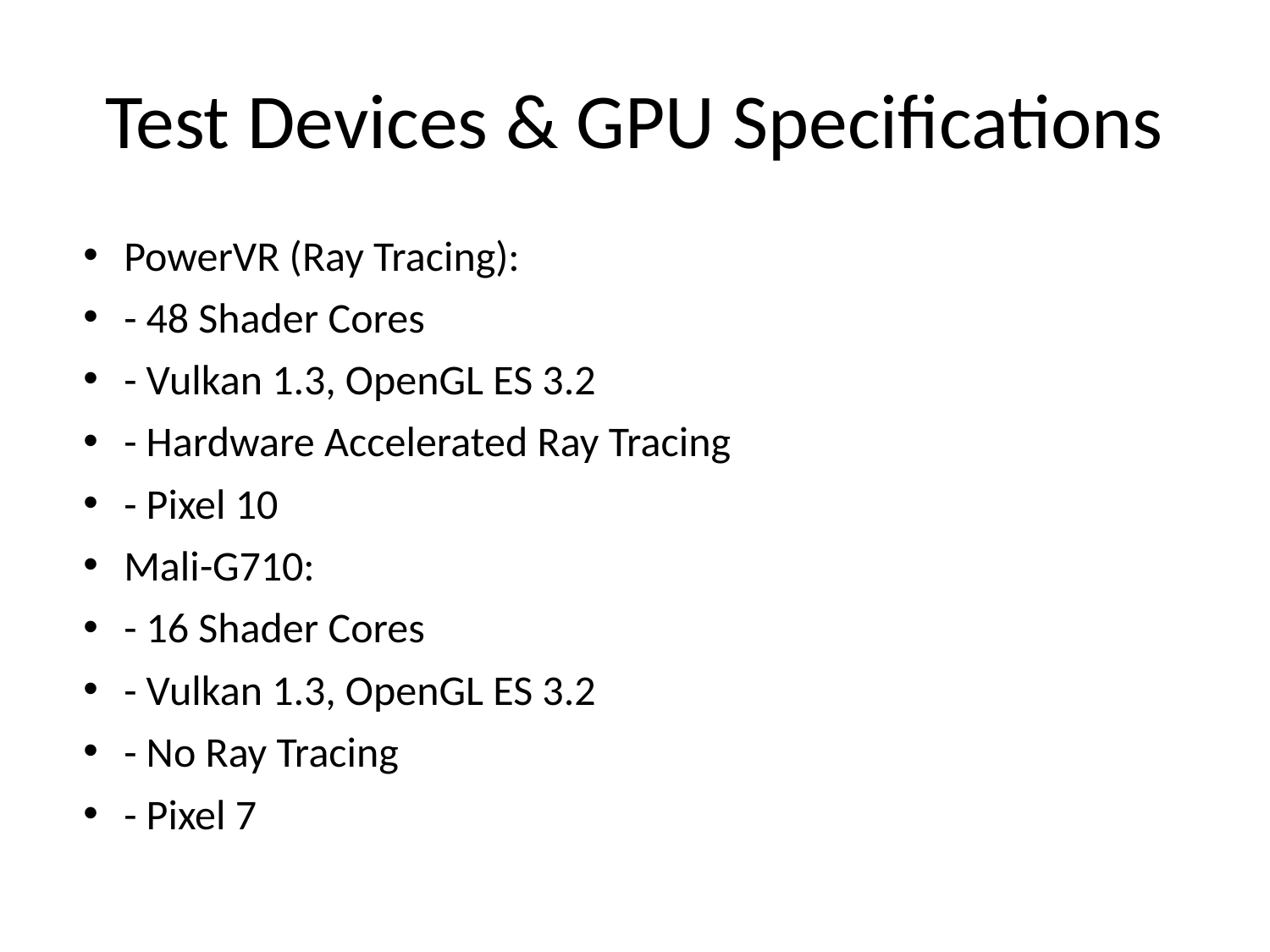

Test Devices & GPU Specifications
PowerVR (Ray Tracing):
- 48 Shader Cores
- Vulkan 1.3, OpenGL ES 3.2
- Hardware Accelerated Ray Tracing
- Pixel 10
Mali-G710:
- 16 Shader Cores
- Vulkan 1.3, OpenGL ES 3.2
- No Ray Tracing
- Pixel 7